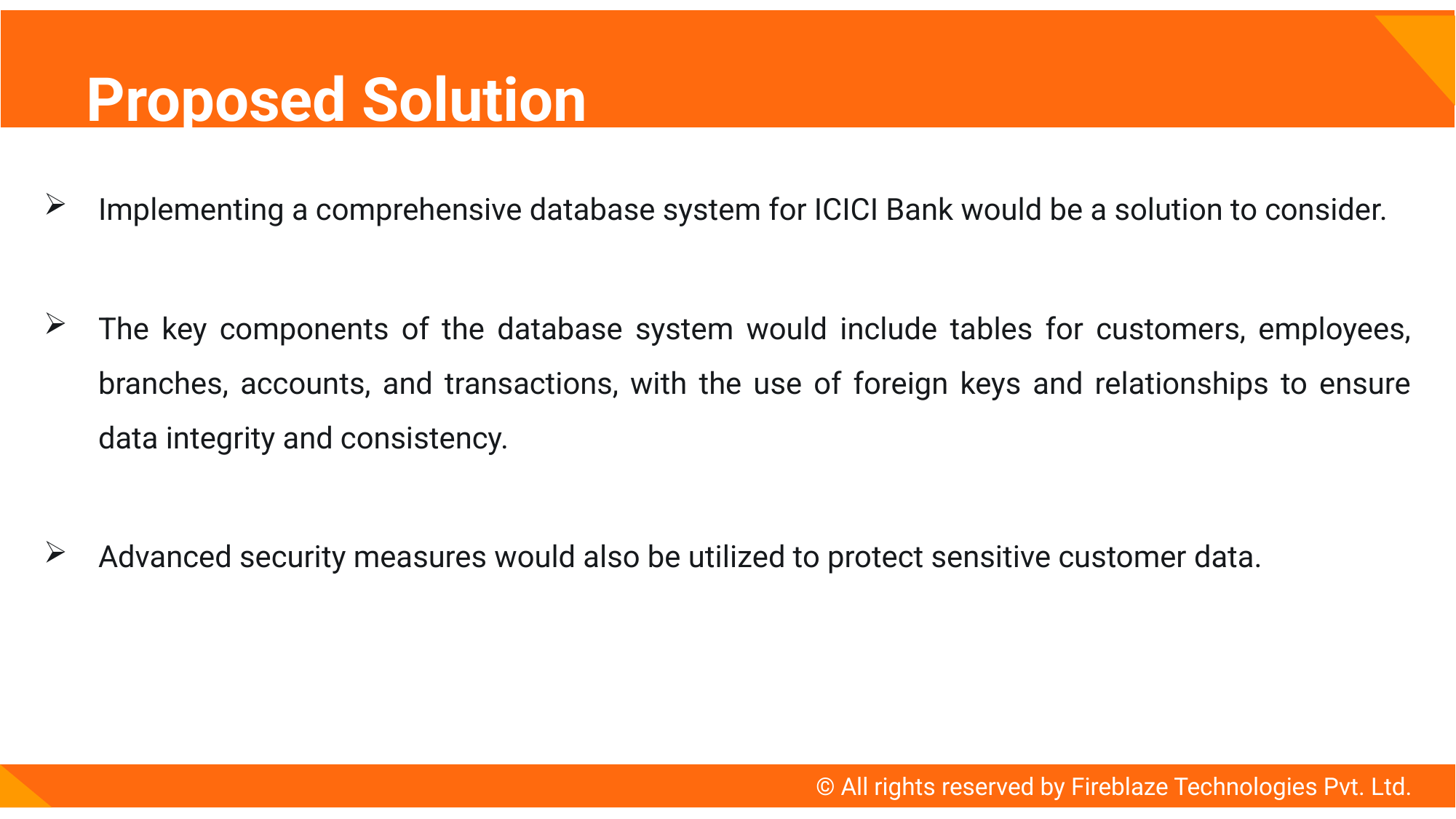

# Proposed Solution

Implementing a comprehensive database system for ICICI Bank would be a solution to consider.
The key components of the database system would include tables for customers, employees, branches, accounts, and transactions, with the use of foreign keys and relationships to ensure data integrity and consistency.
Advanced security measures would also be utilized to protect sensitive customer data.

© All rights reserved by Fireblaze Technologies Pvt. Ltd.